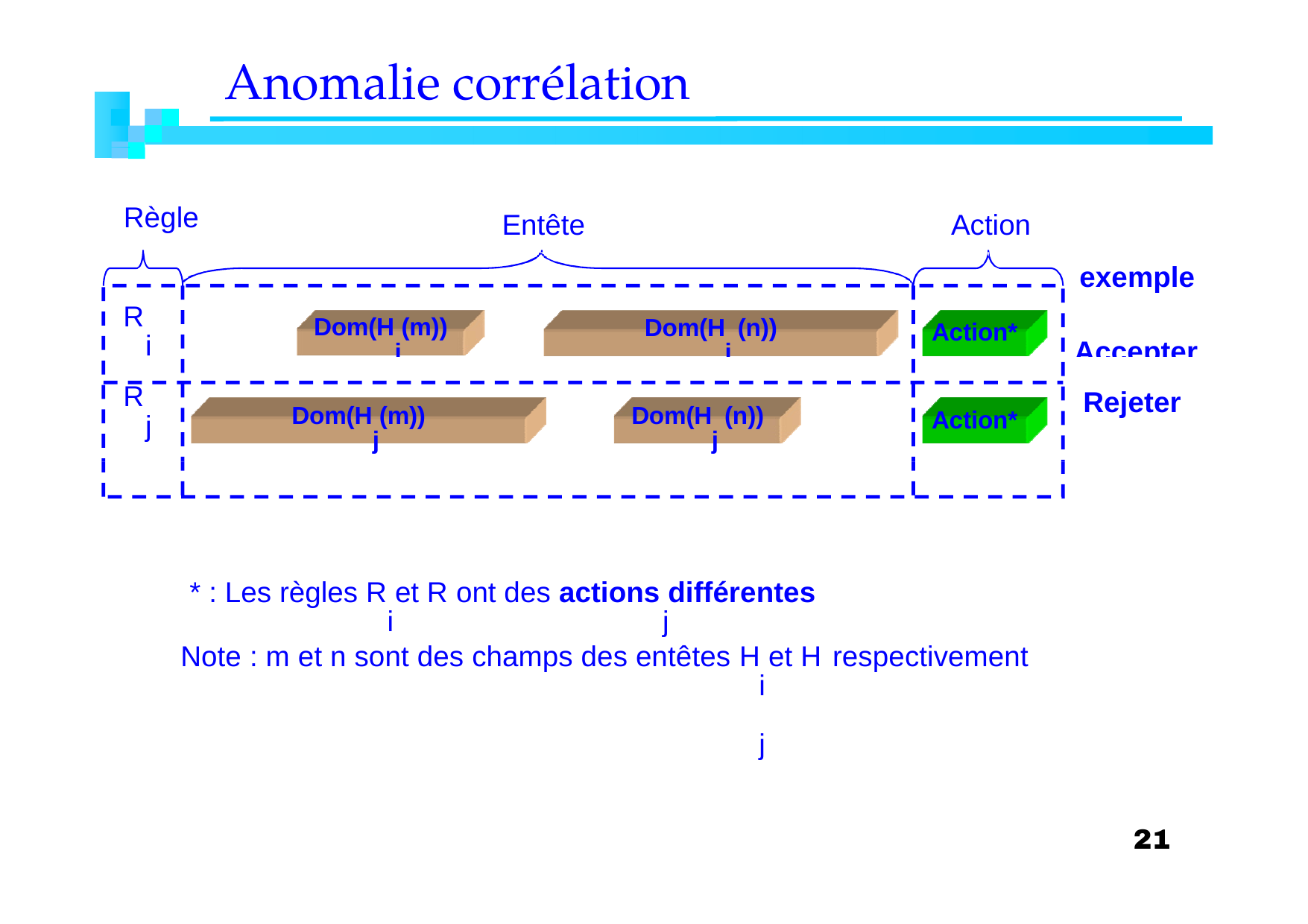

# Anomalie corrélation

Règle
Entête
Action

exemple  Accepter
R
i

Dom(H (m))
i
Action*
Dom(H (n))
i

R
j
Rejeter

Dom(H (n))
j
Dom(H (m))
j
Action*
* : Les règles R et R ont des actions différentes
i	j
Note : m et n sont des champs des entêtes H et H respectivement
i	j

21